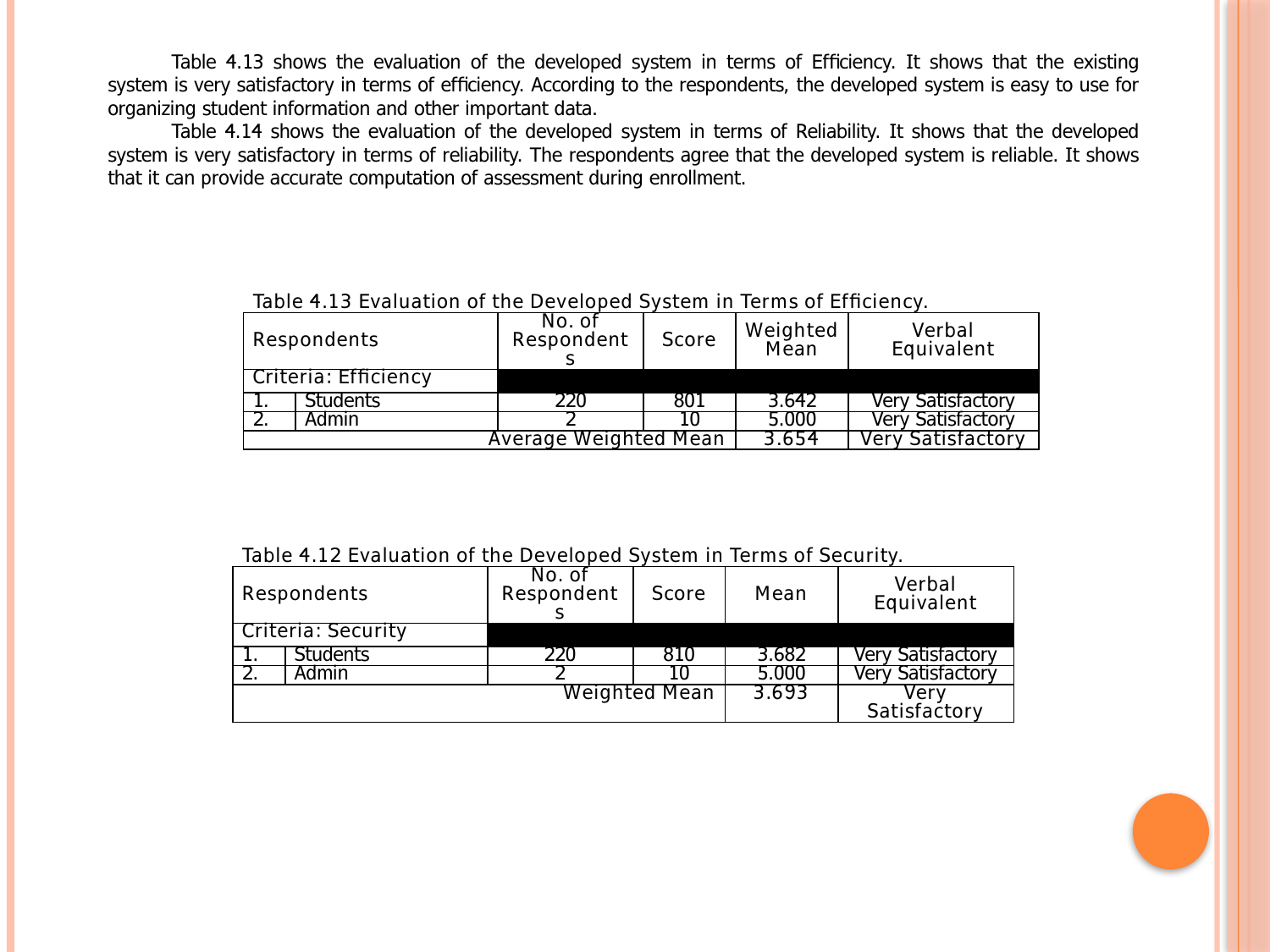

Table 4.13 shows the evaluation of the developed system in terms of Efficiency. It shows that the existing system is very satisfactory in terms of efficiency. According to the respondents, the developed system is easy to use for organizing student information and other important data.
Table 4.14 shows the evaluation of the developed system in terms of Reliability. It shows that the developed system is very satisfactory in terms of reliability. The respondents agree that the developed system is reliable. It shows that it can provide accurate computation of assessment during enrollment.
| Table 4.13 Evaluation of the Developed System in Terms of Efficiency. |  |  |  |  |  |
| --- | --- | --- | --- | --- | --- |
| Respondents |  | No. of Respondents | Score | Weighted Mean | Verbal Equivalent |
| Criteria: Efficiency |  |  |  |  |  |
| 1. | Students | 220 | 801 | 3.642 | Very Satisfactory |
| 2. | Admin | 2 | 10 | 5.000 | Very Satisfactory |
| Average Weighted Mean |  |  |  | 3.654 | Very Satisfactory |
| Table 4.12 Evaluation of the Developed System in Terms of Security. |  |  |  |  |  |
| --- | --- | --- | --- | --- | --- |
| Respondents |  | No. of Respondents | Score | Mean | Verbal Equivalent |
| Criteria: Security |  |  |  |  |  |
| 1. | Students | 220 | 810 | 3.682 | Very Satisfactory |
| 2. | Admin | 2 | 10 | 5.000 | Very Satisfactory |
| Weighted Mean |  |  |  | 3.693 | Very Satisfactory |